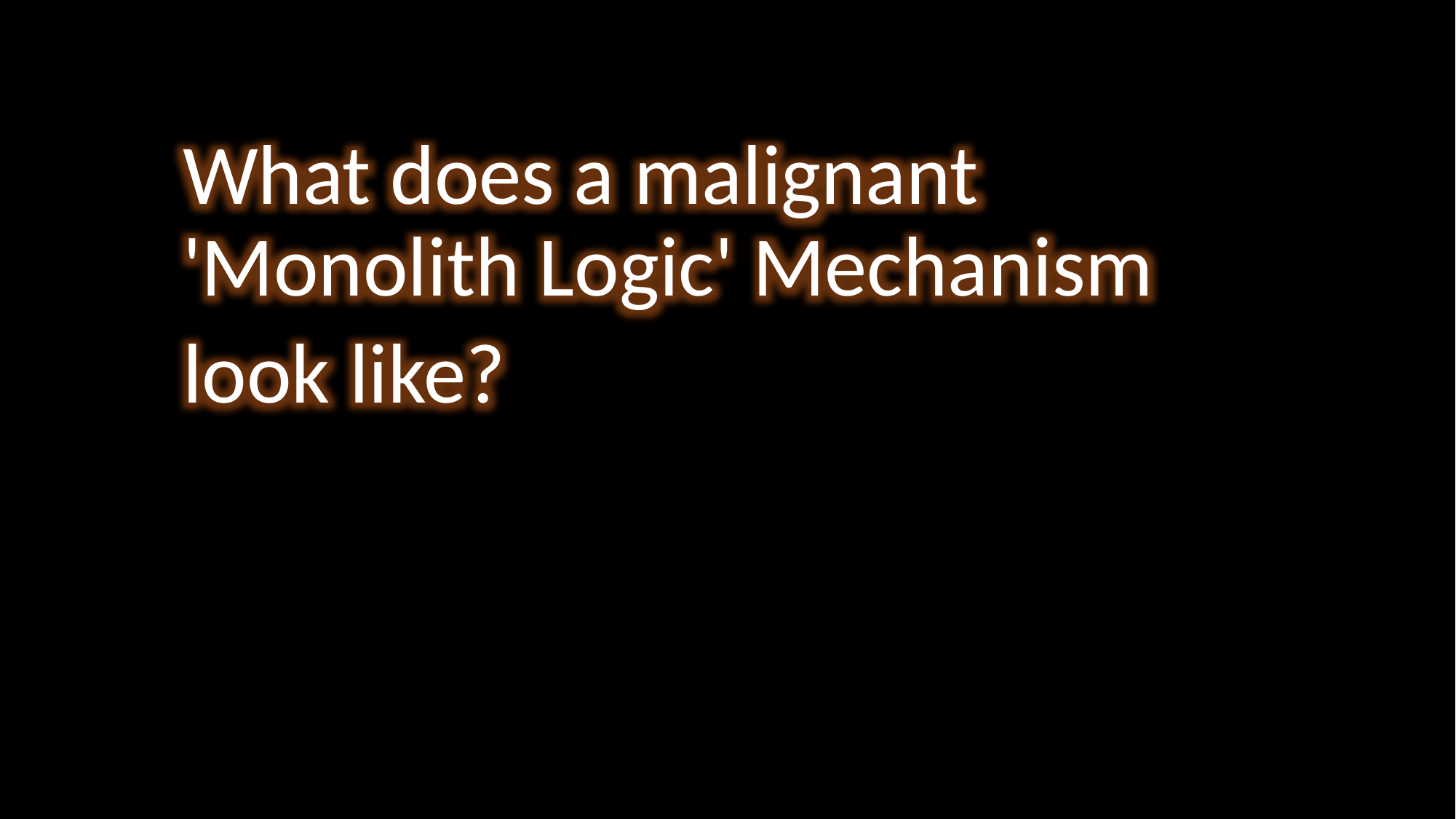

#
What does a malignant 'Monolith Logic' Mechanism
look like?